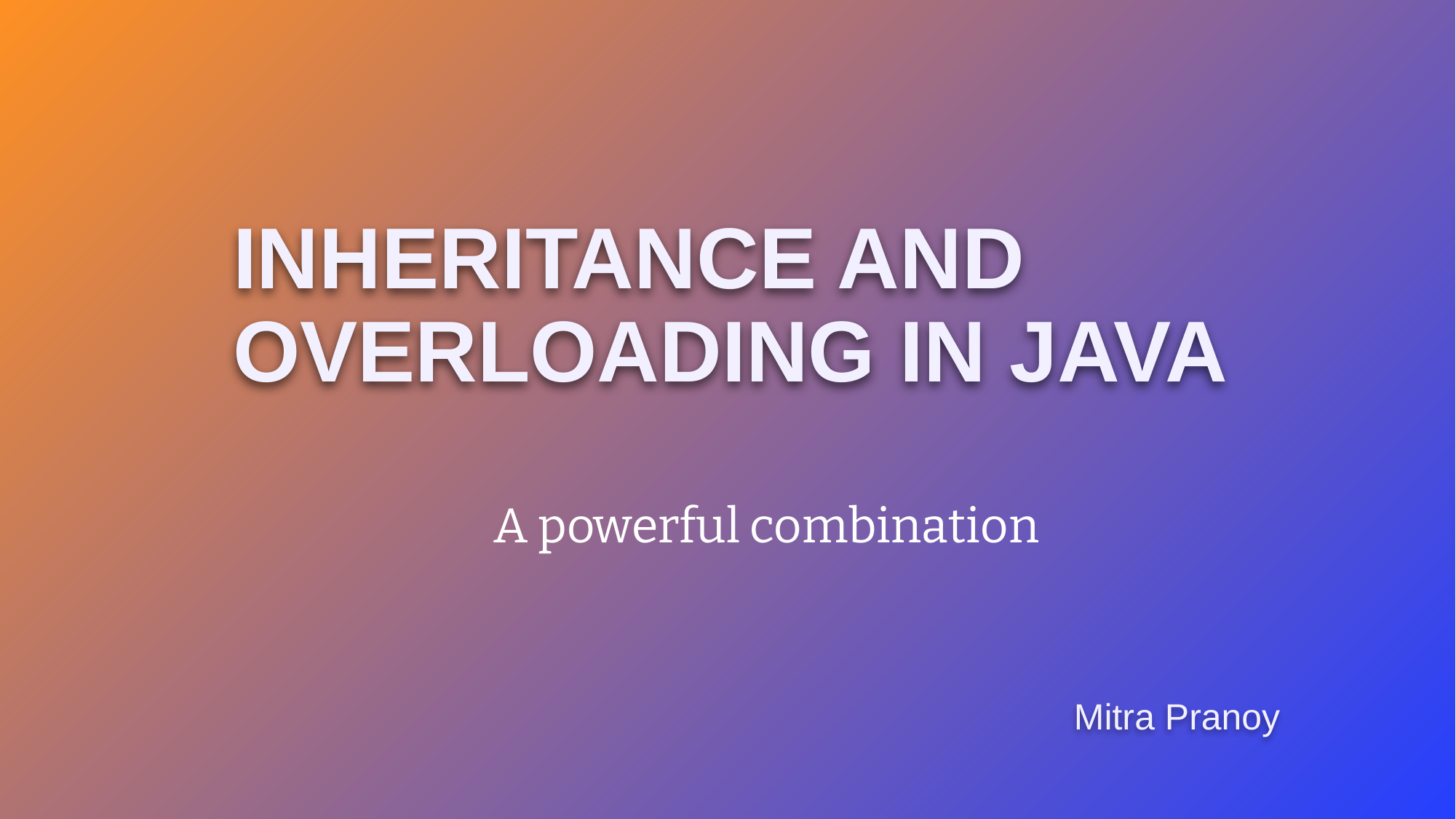

# Inheritance and Overloading in Java
A powerful combination
Mitra Pranoy